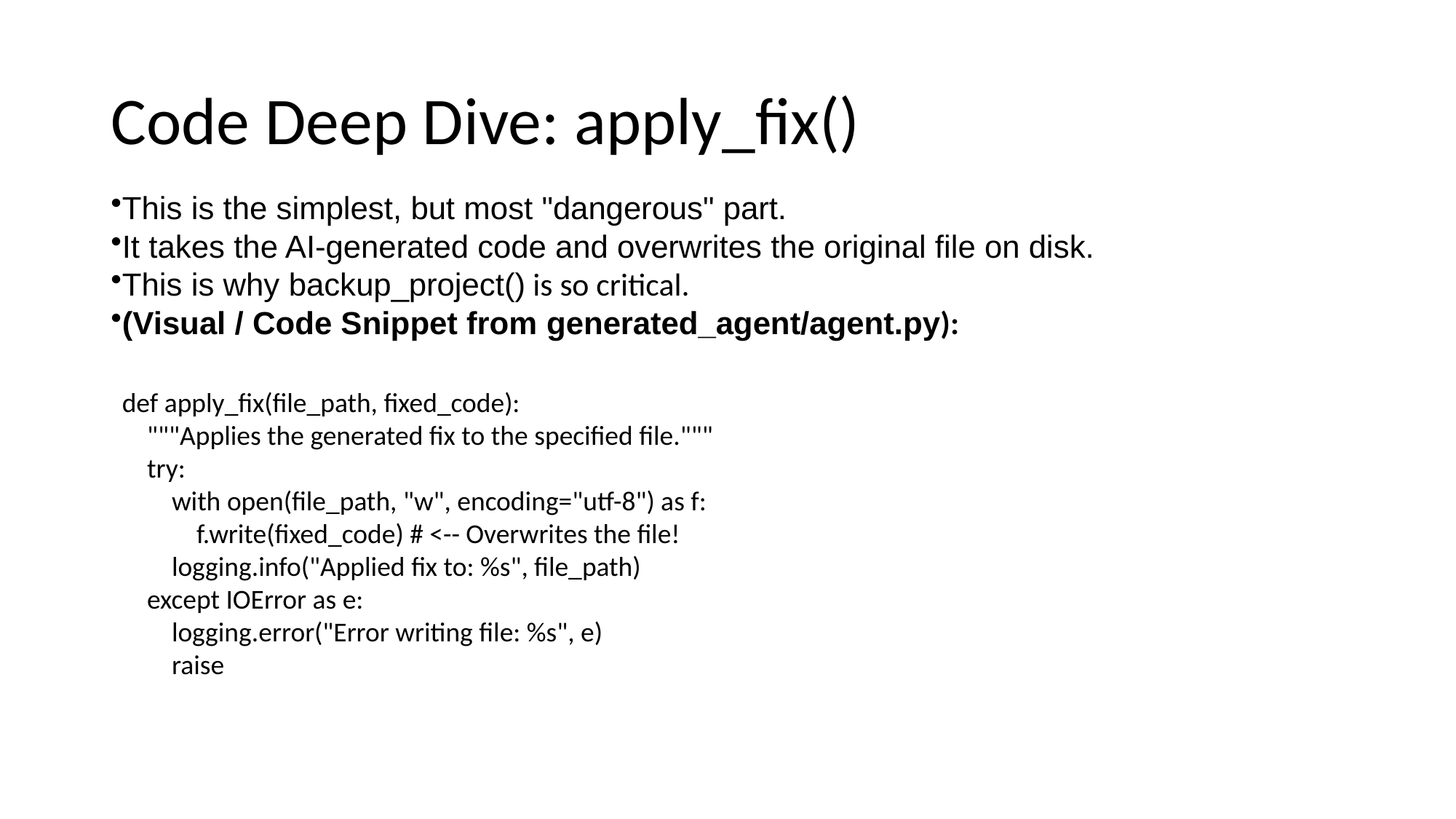

# Code Deep Dive: apply_fix()
This is the simplest, but most "dangerous" part.
It takes the AI-generated code and overwrites the original file on disk.
This is why backup_project() is so critical.
(Visual / Code Snippet from generated_agent/agent.py):
def apply_fix(file_path, fixed_code):
    """Applies the generated fix to the specified file."""
    try:
        with open(file_path, "w", encoding="utf-8") as f:
            f.write(fixed_code) # <-- Overwrites the file!
        logging.info("Applied fix to: %s", file_path)
    except IOError as e:
        logging.error("Error writing file: %s", e)
        raise